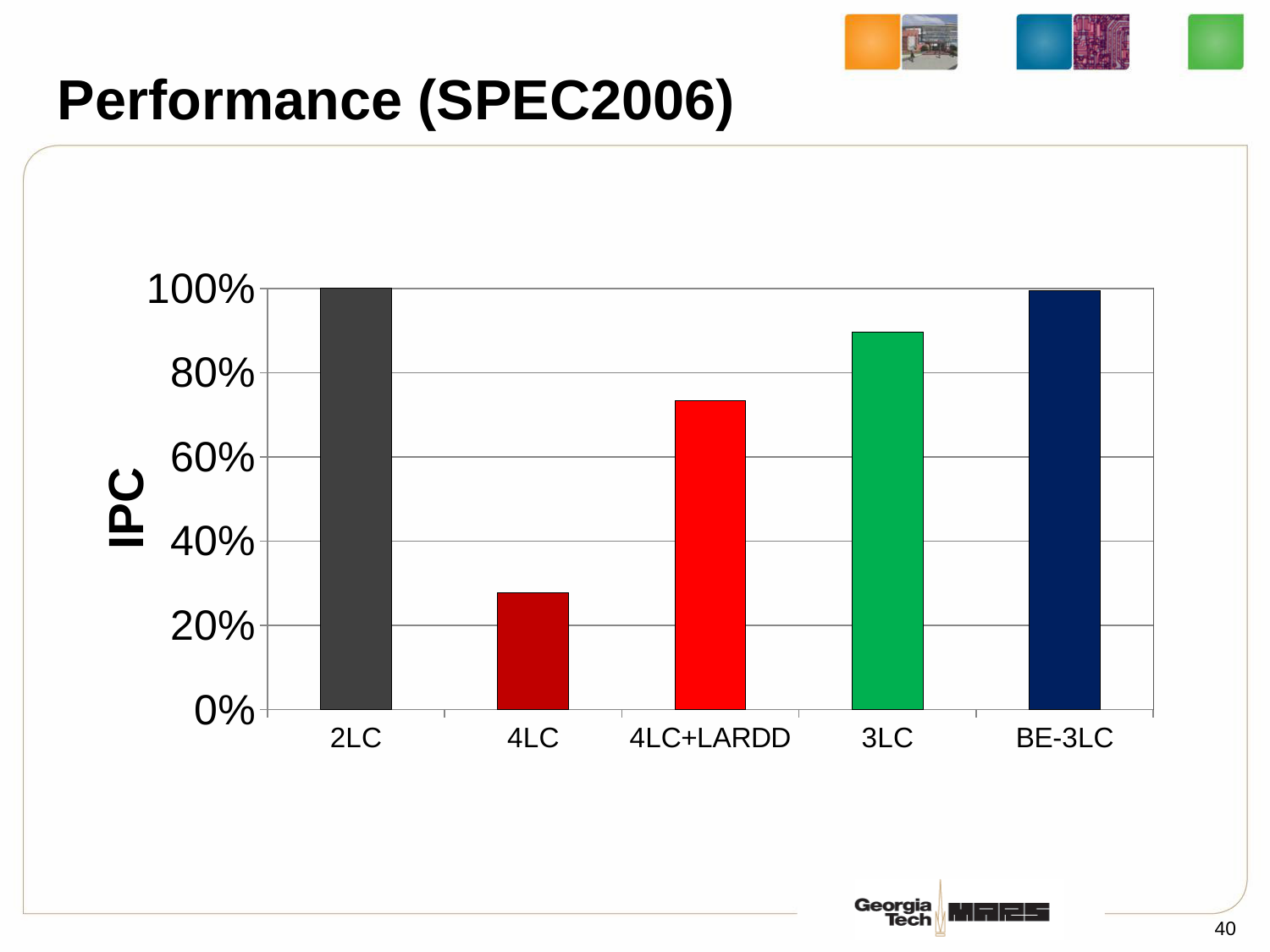

# Performance (SPEC2006)

### Chart

| Category |  |
|---|---|
| 2LC | 1.0 |
| 4LC | 0.277584563072242 |
| 4LC+LARDD | 0.732741864297019 |
| 3LC | 0.895573621217607 |
| BE-3LC | 0.9937429634297313 |
40